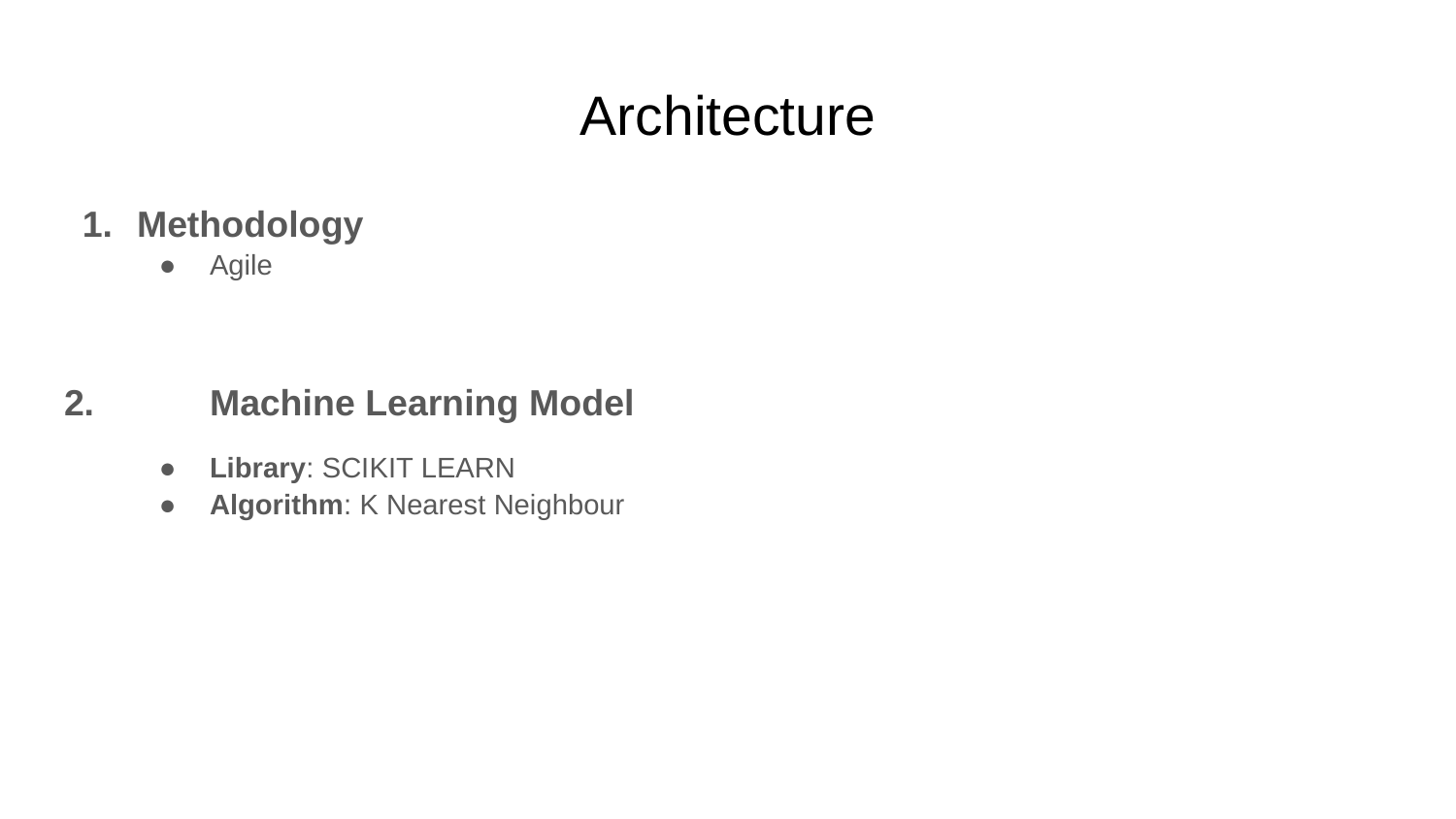

# Architecture
Methodology
Agile

2.	Machine Learning Model
Library: SCIKIT LEARN
Algorithm: K Nearest Neighbour